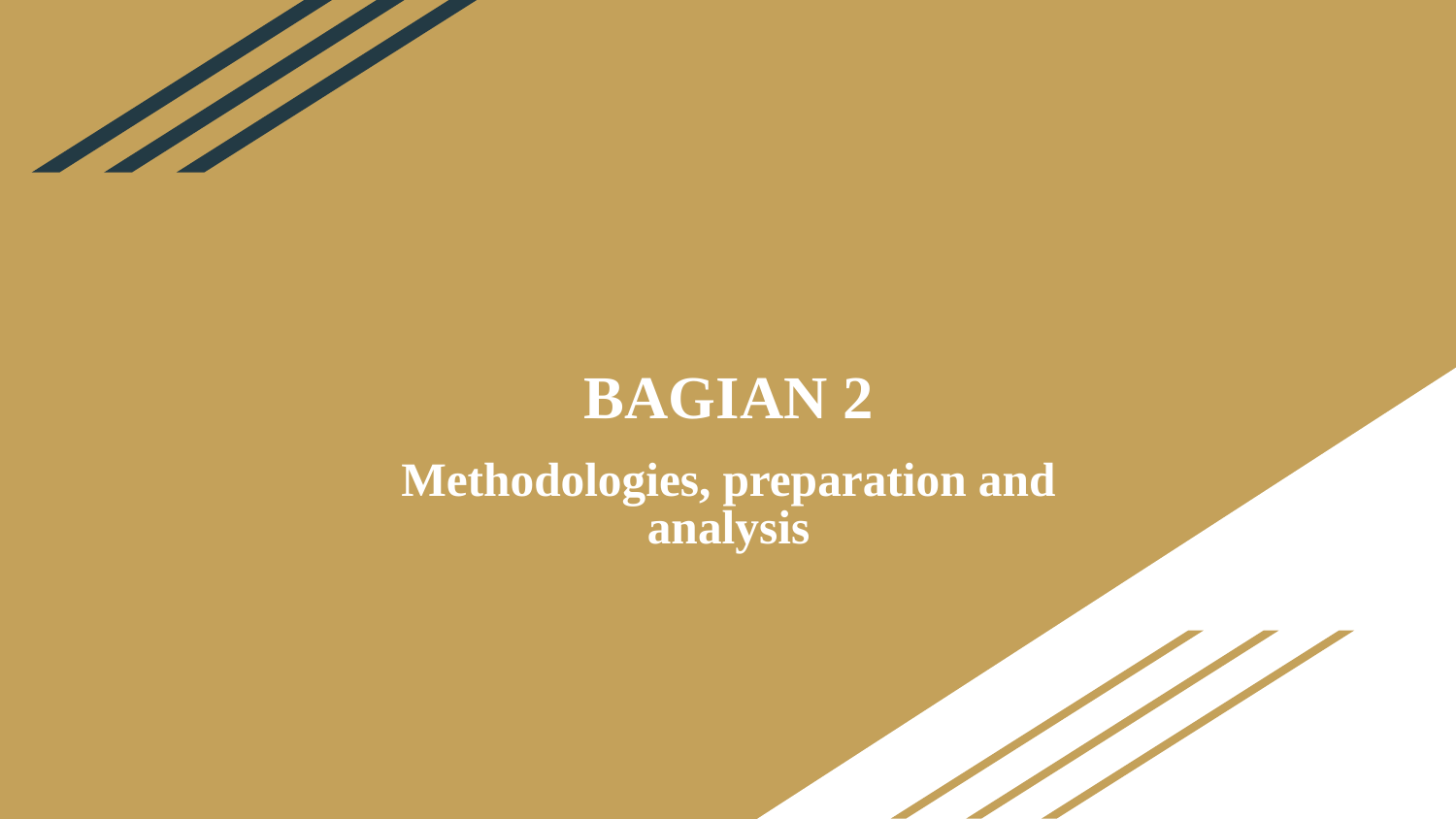

# BAGIAN 2
Methodologies, preparation and analysis